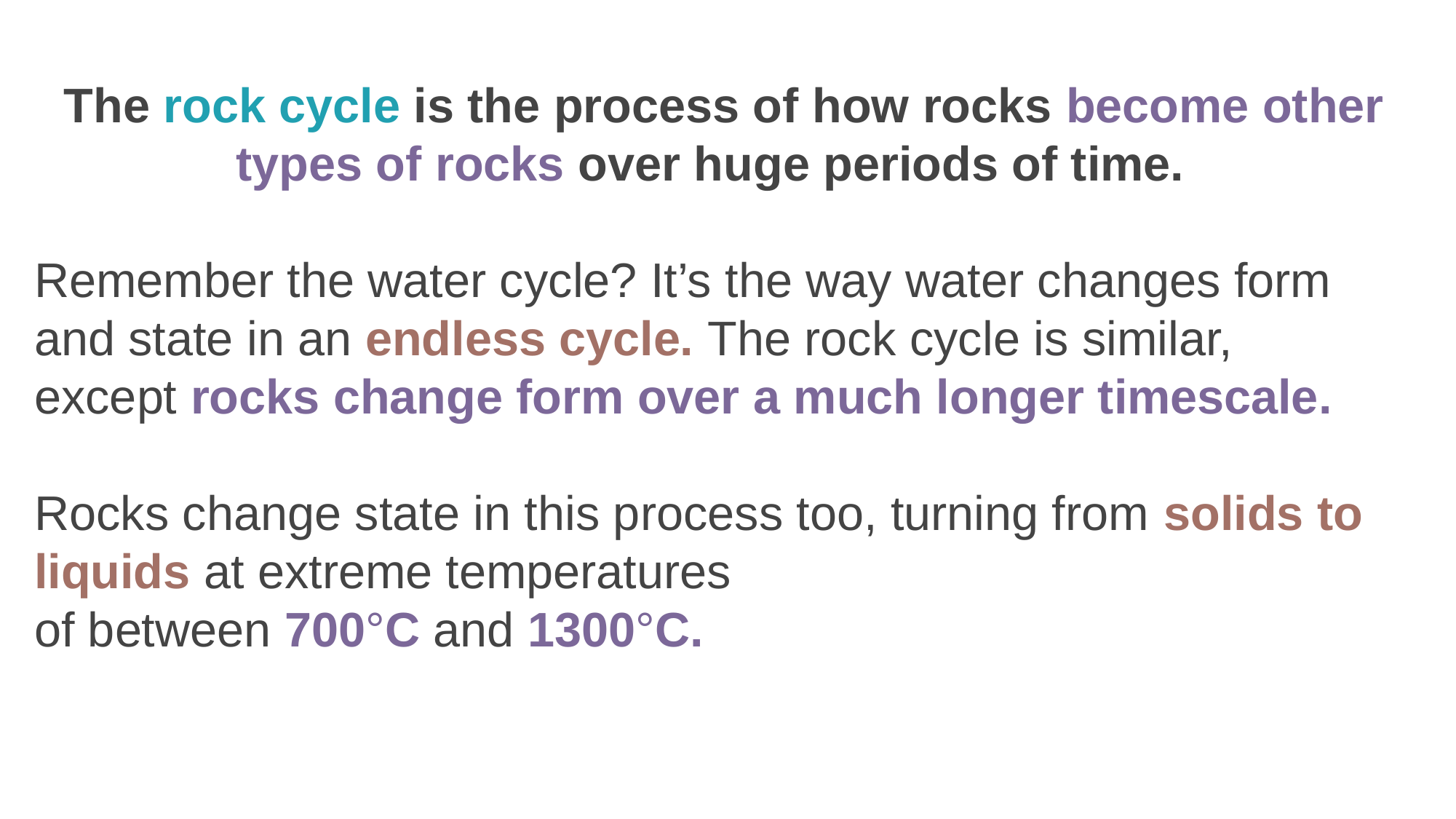

The rock cycle is the process of how rocks become other types of rocks over huge periods of time.

Remember the water cycle? It’s the way water changes form and state in an endless cycle. The rock cycle is similar, except rocks change form over a much longer timescale.

Rocks change state in this process too, turning from solids to liquids at extreme temperatures of between 700°C and 1300°C.